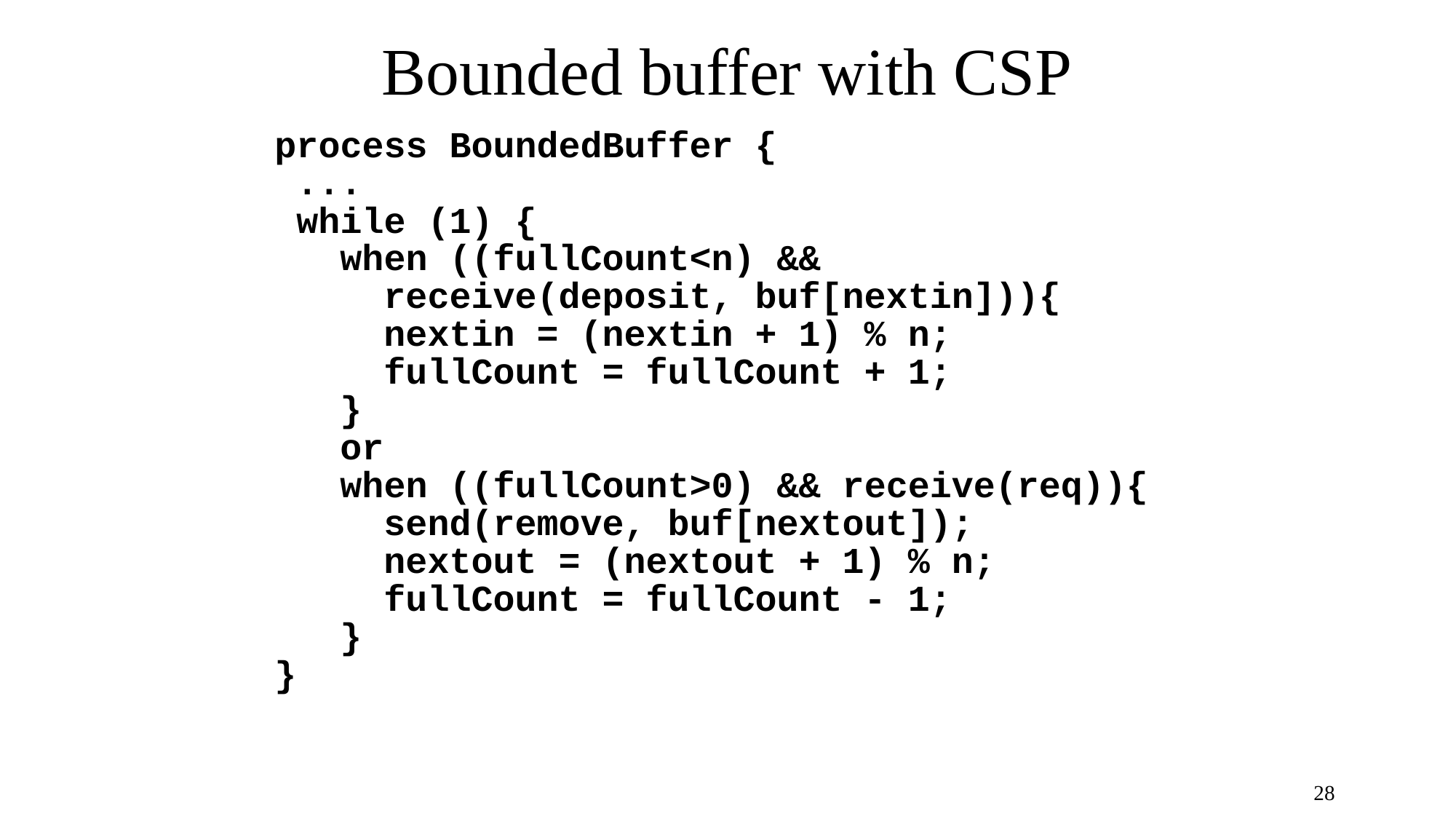

# Bounded buffer with CSP
process BoundedBuffer {
 ...
 while (1) {
   when ((fullCount<n) &&
     receive(deposit, buf[nextin])){
     nextin = (nextin + 1) % n;
     fullCount = fullCount + 1;
   }
   or
   when ((fullCount>0) && receive(req)){
     send(remove, buf[nextout]);
     nextout = (nextout + 1) % n;
     fullCount = fullCount - 1;
   }
}
28